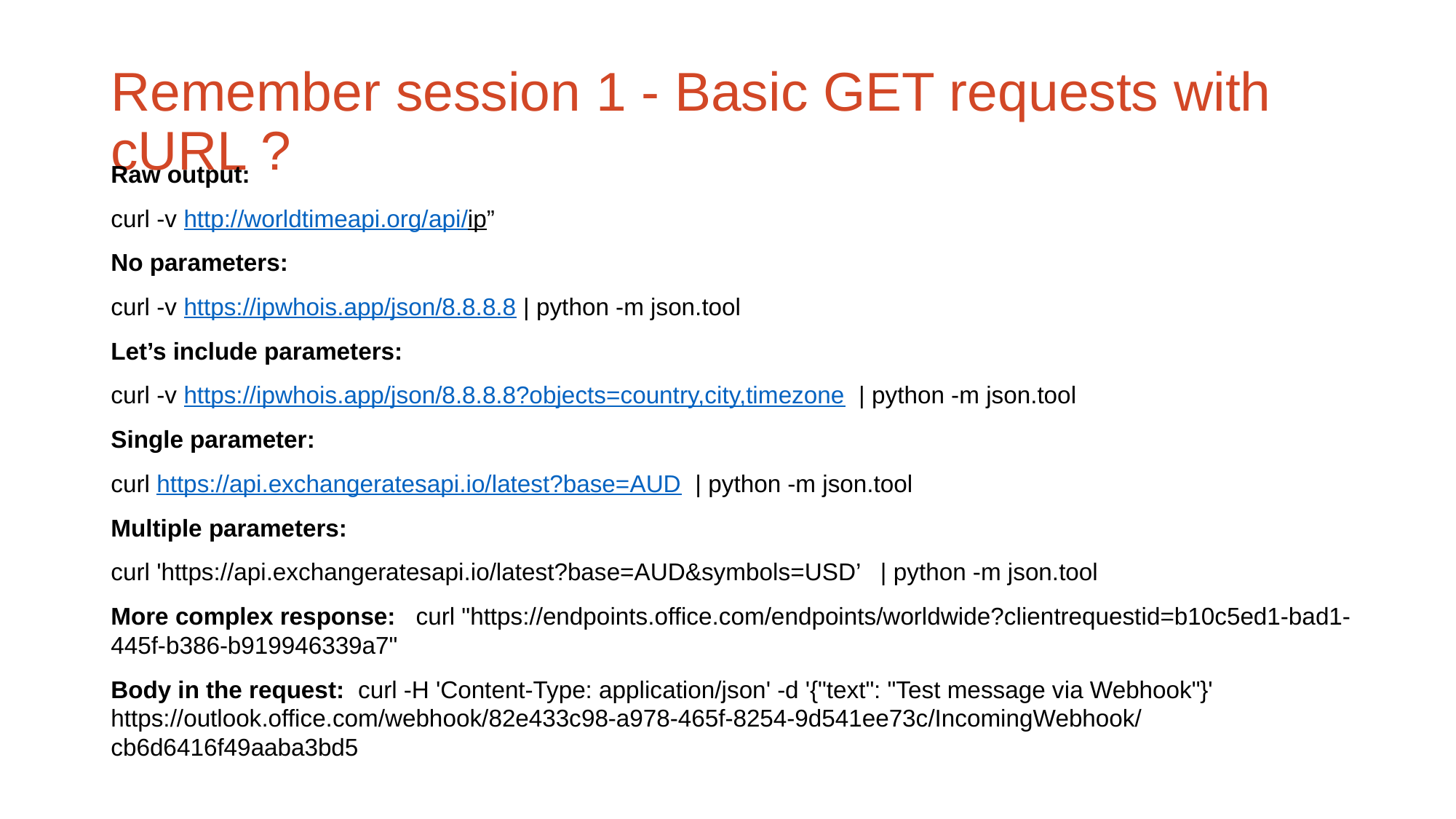

# Remember session 1 - Basic GET requests with cURL ?
Raw output:
curl -v http://worldtimeapi.org/api/ip”
No parameters:
curl -v https://ipwhois.app/json/8.8.8.8 | python -m json.tool
Let’s include parameters:
curl -v https://ipwhois.app/json/8.8.8.8?objects=country,city,timezone  | python -m json.tool
Single parameter:
curl https://api.exchangeratesapi.io/latest?base=AUD  | python -m json.tool
Multiple parameters:
curl 'https://api.exchangeratesapi.io/latest?base=AUD&symbols=USD’   | python -m json.tool
More complex response:   curl "https://endpoints.office.com/endpoints/worldwide?clientrequestid=b10c5ed1-bad1-445f-b386-b919946339a7"
Body in the request:  curl -H 'Content-Type: application/json' -d '{"text": "Test message via Webhook"}' https://outlook.office.com/webhook/82e433c98-a978-465f-8254-9d541ee73c/IncomingWebhook/cb6d6416f49aaba3bd5